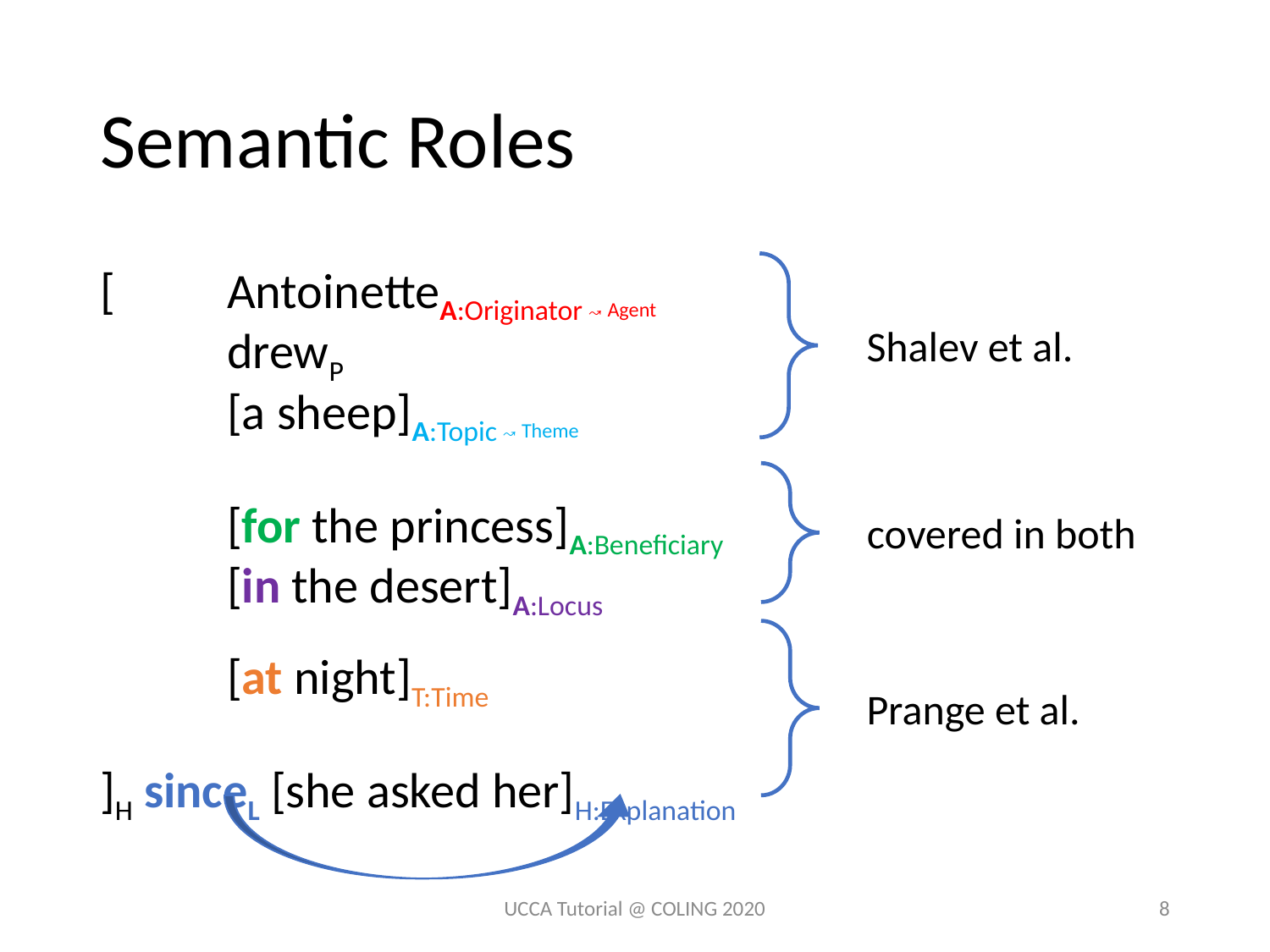

# Semantic Roles

[	AntoinetteA:Originator↝Agent
  	drewP
  	[a sheep]A:Topic↝Theme
  	[for the princess]A:Beneficiary
  	[in the desert]A:Locus
  	[at night]T:Time
]H sinceL [she asked her]H:Explanation
Shalev et al.

covered in both

Prange et al.

UCCA Tutorial @ COLING 2020
8